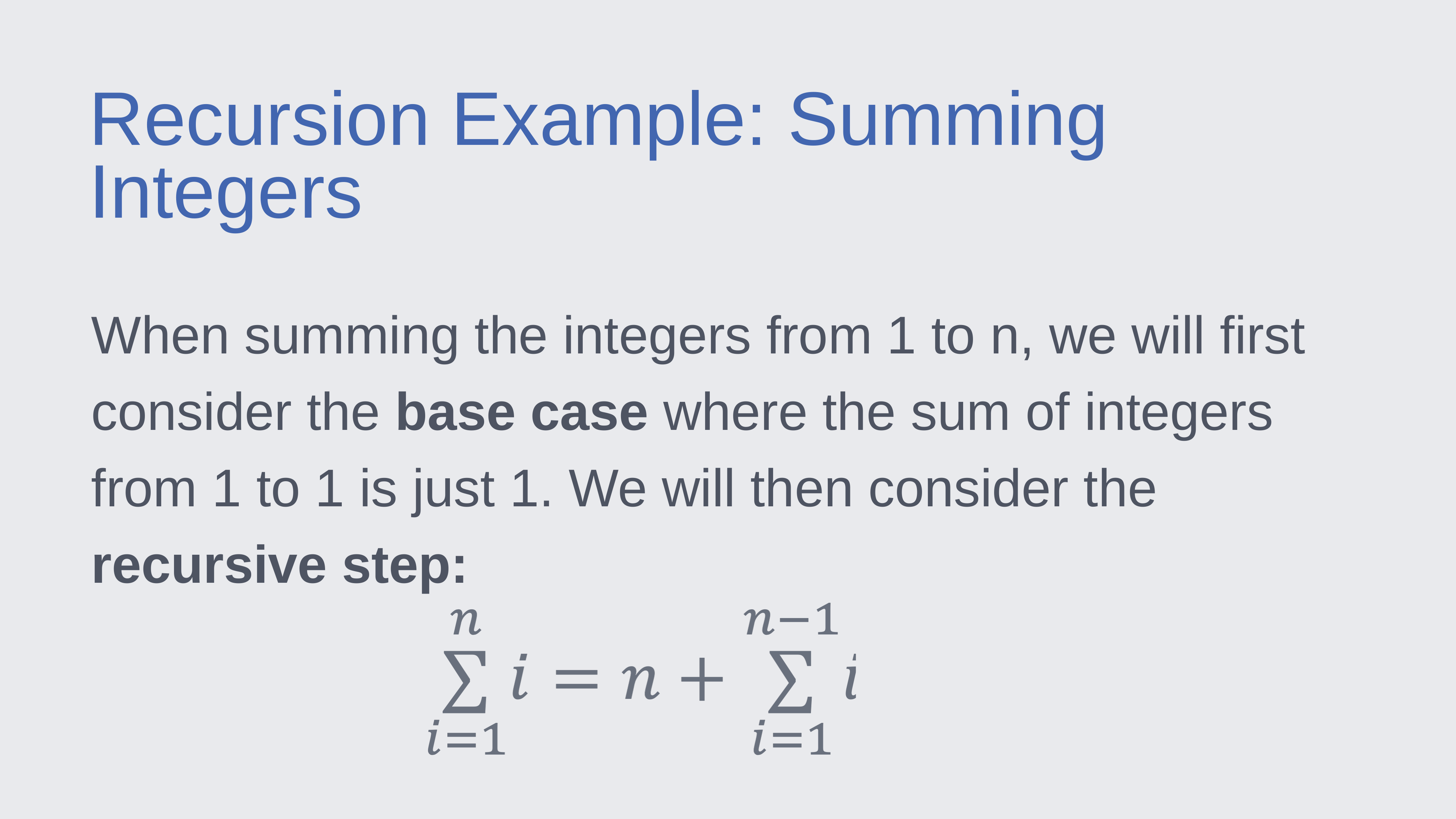

Recursion Example: Summing Integers
When summing the integers from 1 to n, we will first consider the base case where the sum of integers from 1 to 1 is just 1. We will then consider the recursive step: